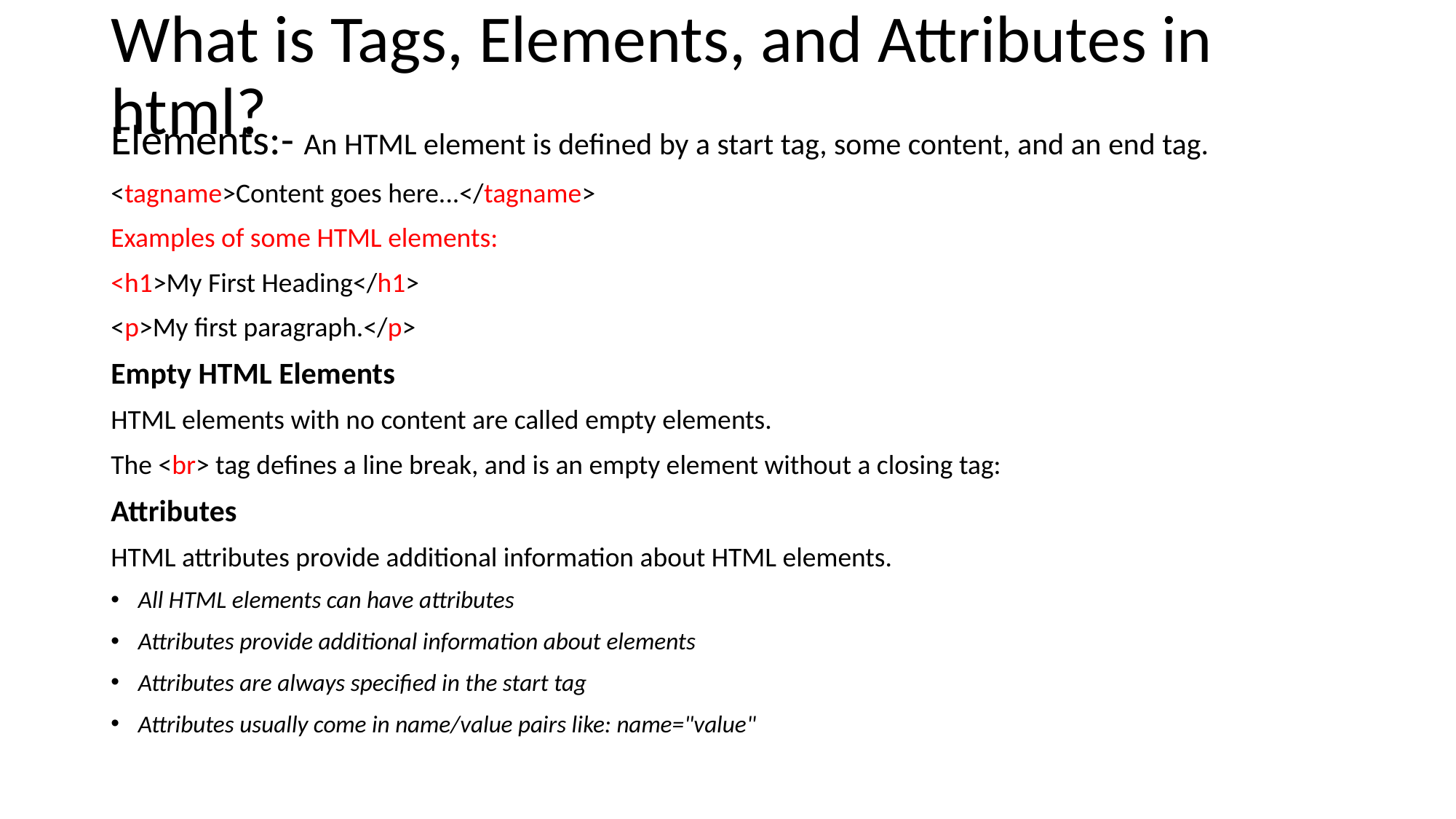

# What is Tags, Elements, and Attributes in html?
Elements:- An HTML element is defined by a start tag, some content, and an end tag.
<tagname>Content goes here...</tagname>
Examples of some HTML elements:
<h1>My First Heading</h1>
<p>My first paragraph.</p>
Empty HTML Elements
HTML elements with no content are called empty elements.
The <br> tag defines a line break, and is an empty element without a closing tag:
Attributes
HTML attributes provide additional information about HTML elements.
All HTML elements can have attributes
Attributes provide additional information about elements
Attributes are always specified in the start tag
Attributes usually come in name/value pairs like: name="value"